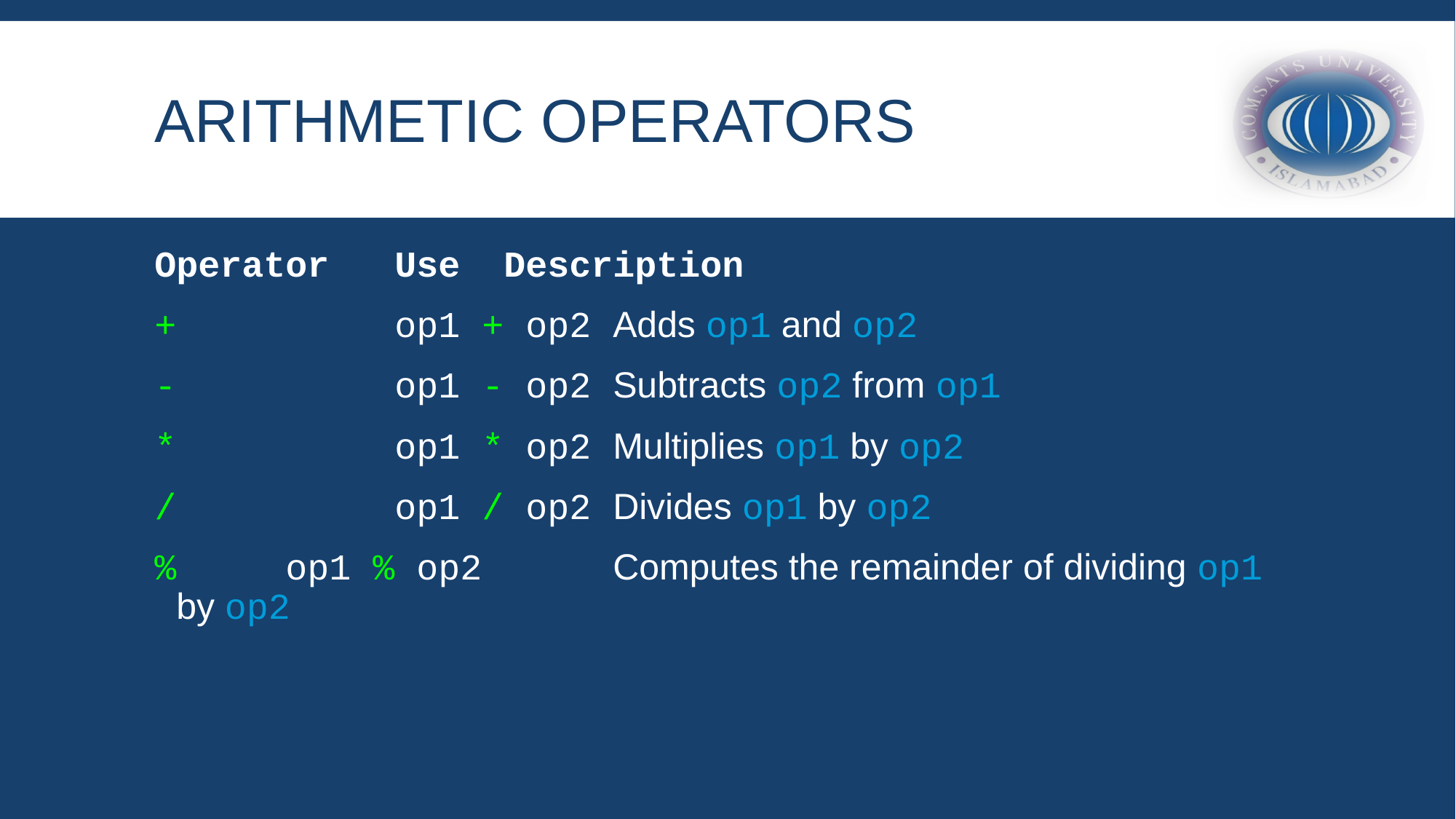

# Arithmetic Operators
Operator	Use	Description
+		op1 + op2	Adds op1 and op2
-		op1 - op2	Subtracts op2 from op1
*		op1 * op2	Multiplies op1 by op2
/		op1 / op2	Divides op1 by op2
% 	op1 % op2 	Computes the remainder of dividing op1 by op2